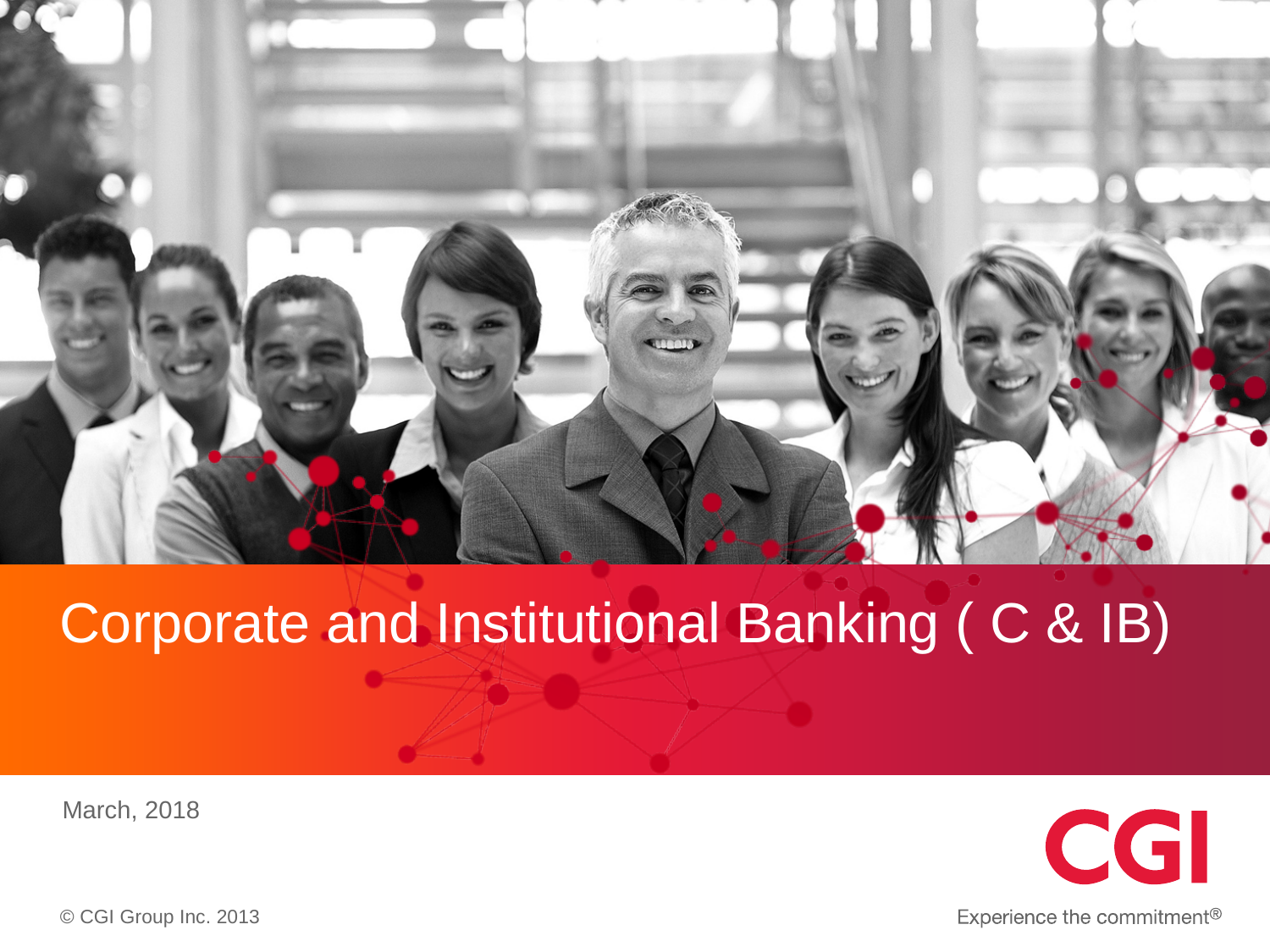

# Corporate and Institutional Banking ( C & IB)
March, 2018